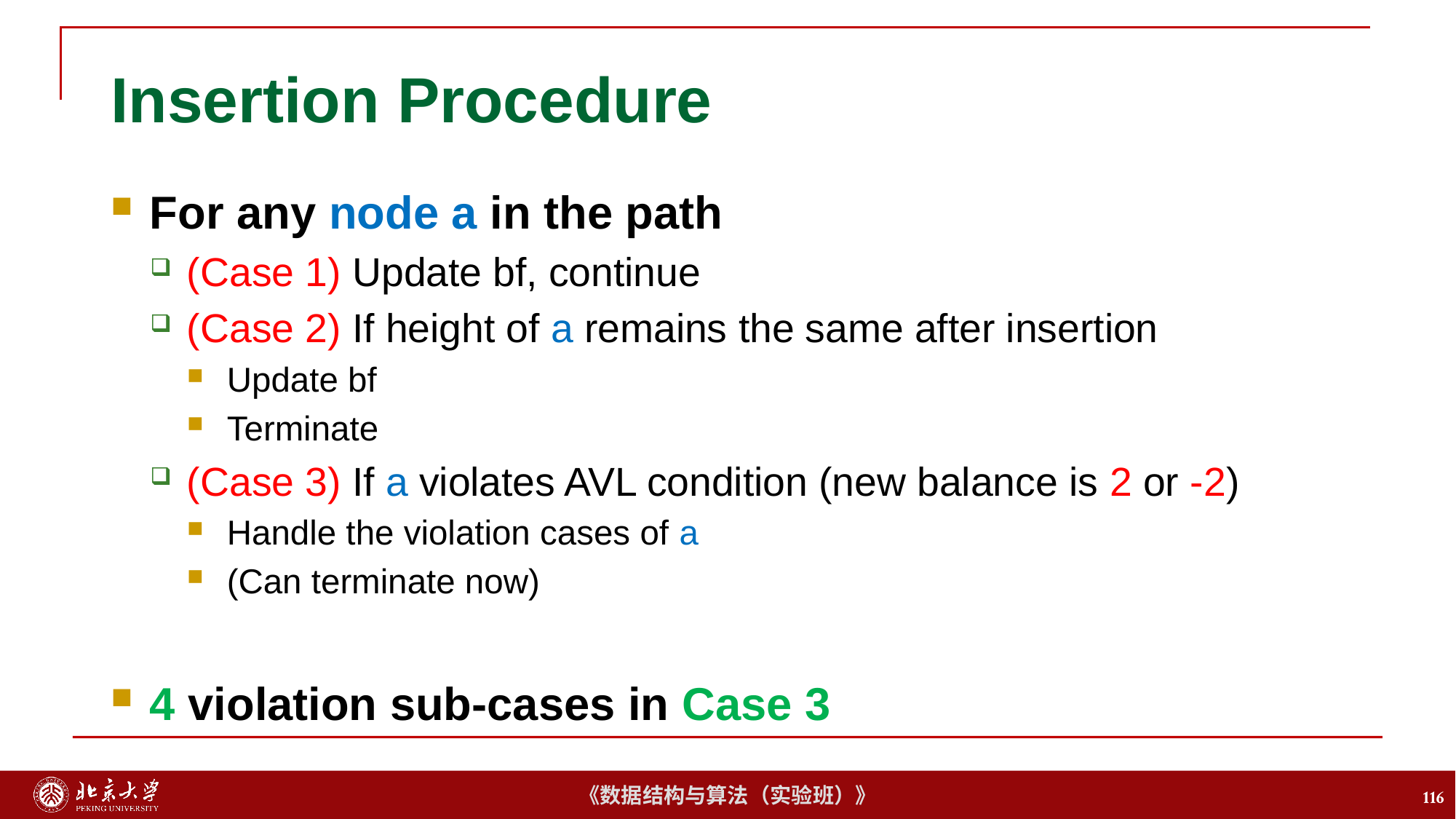

# Insertion Procedure
For any node a in the path
(Case 1) Update bf, continue
(Case 2) If height of a remains the same after insertion
Update bf
Terminate
(Case 3) If a violates AVL condition (new balance is 2 or -2)
Handle the violation cases of a
(Can terminate now)

4 violation sub-cases in Case 3

116